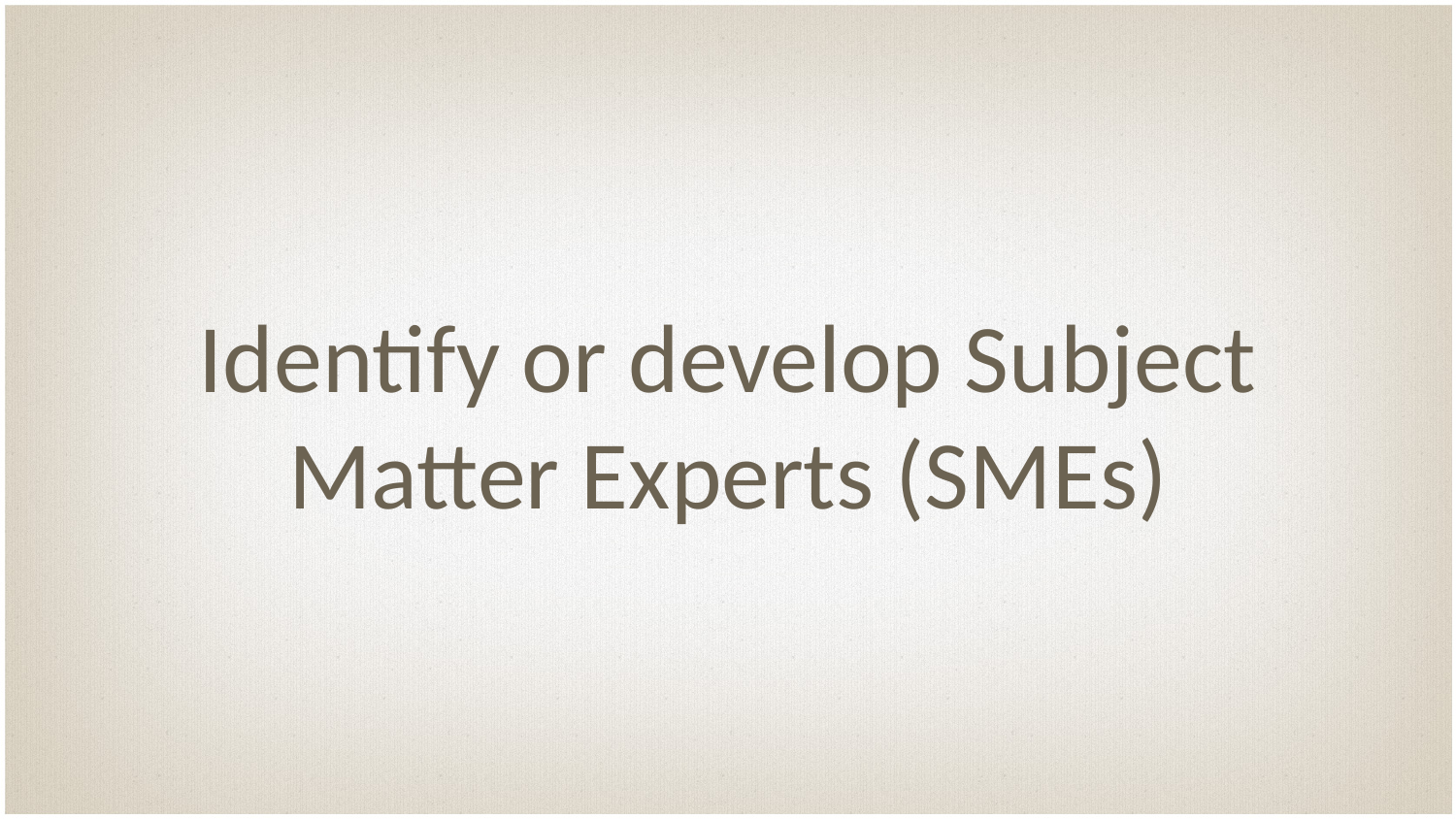

#

Identify or develop Subject Matter Experts (SMEs)